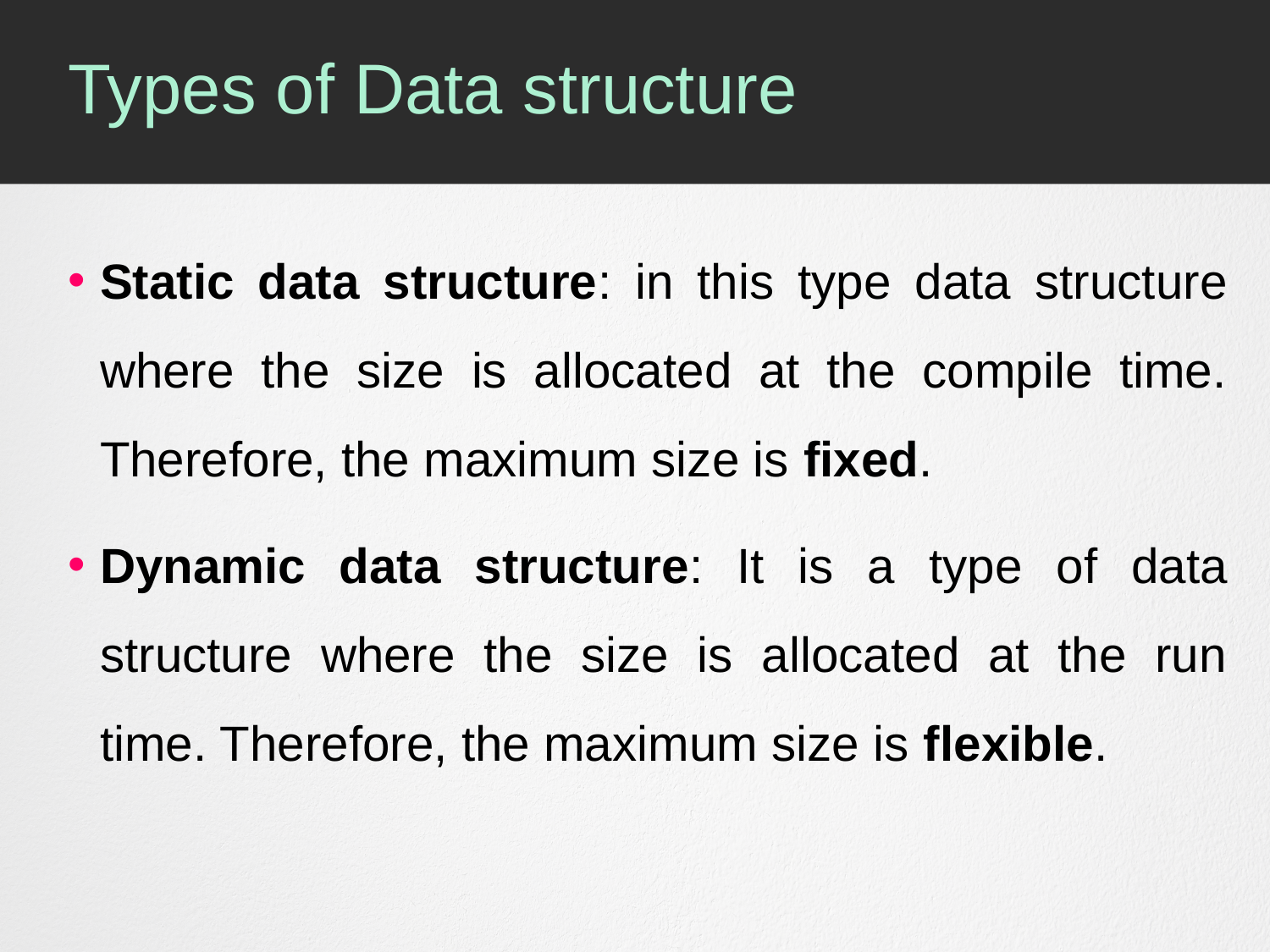

# Types of Data structure
Static data structure: in this type data structure where the size is allocated at the compile time. Therefore, the maximum size is fixed.
Dynamic data structure: It is a type of data structure where the size is allocated at the run time. Therefore, the maximum size is flexible.